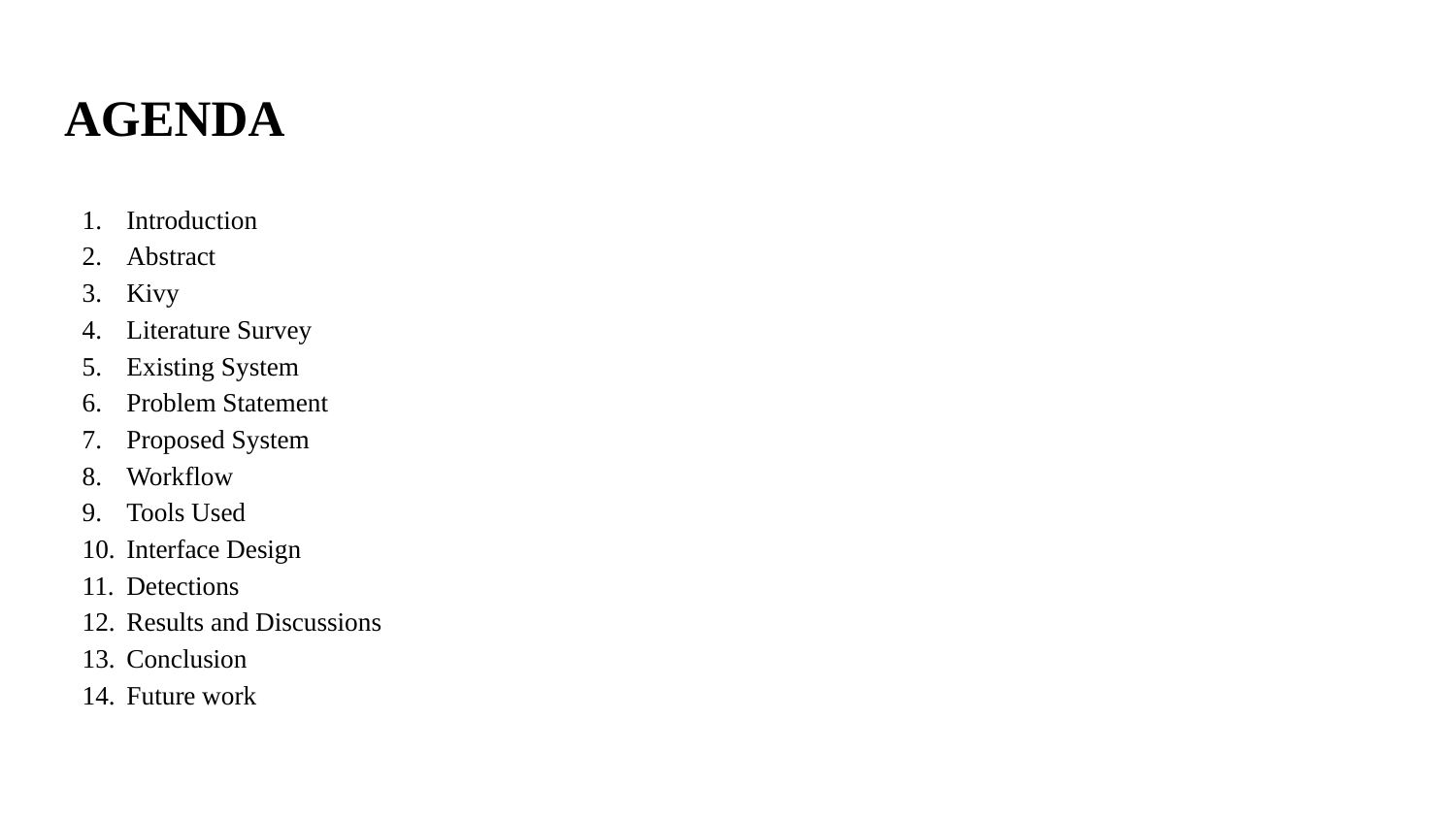

# AGENDA
Introduction
Abstract
Kivy
Literature Survey
Existing System
Problem Statement
Proposed System
Workflow
Tools Used
Interface Design
Detections
Results and Discussions
Conclusion
Future work